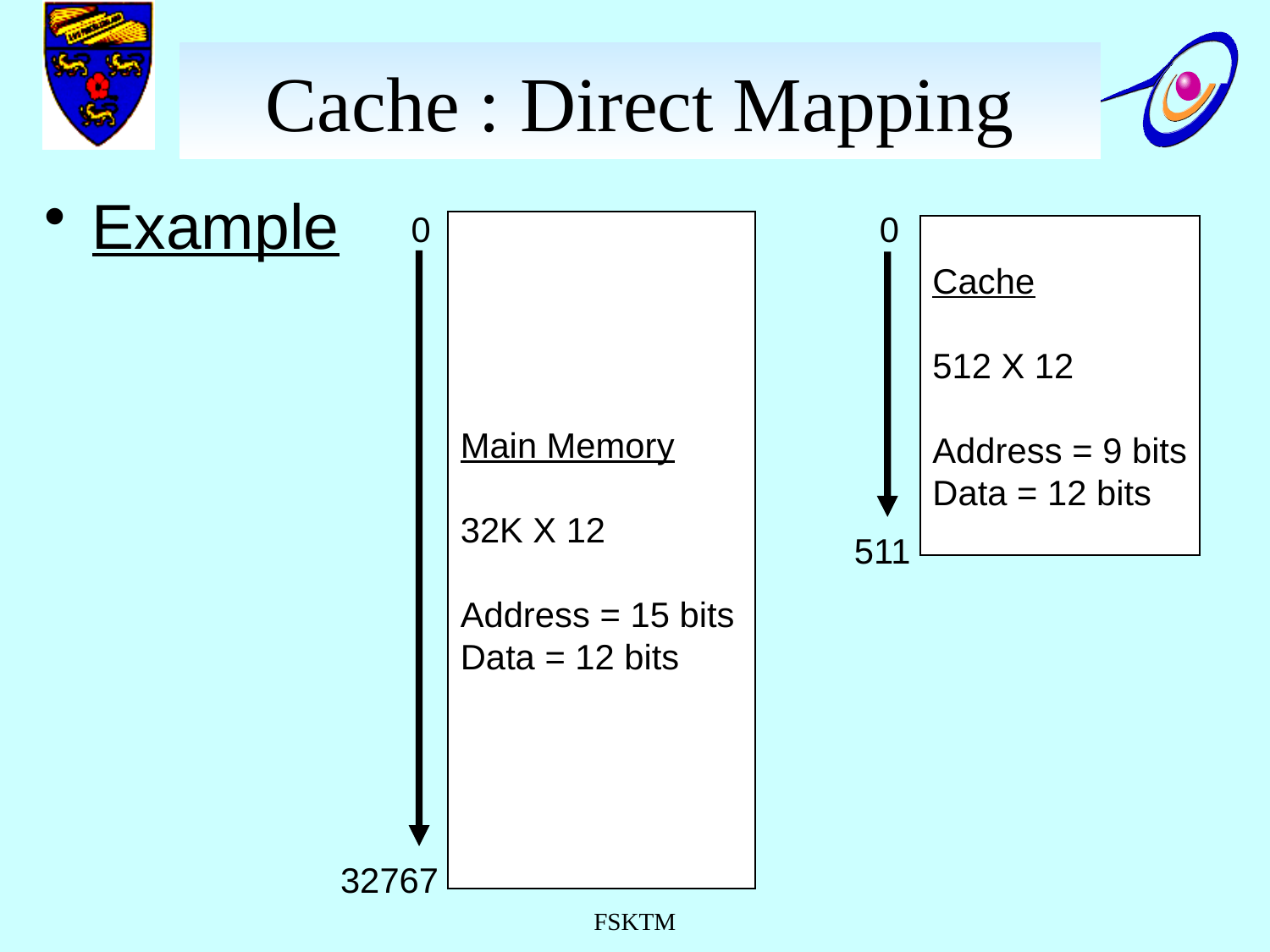

# Cache : Direct Mapping
Example

0
0
Main Memory

32K X 12

Address = 15 bits
Data = 12 bits
Cache

512 X 12

Address = 9 bits
Data = 12 bits

511
32767